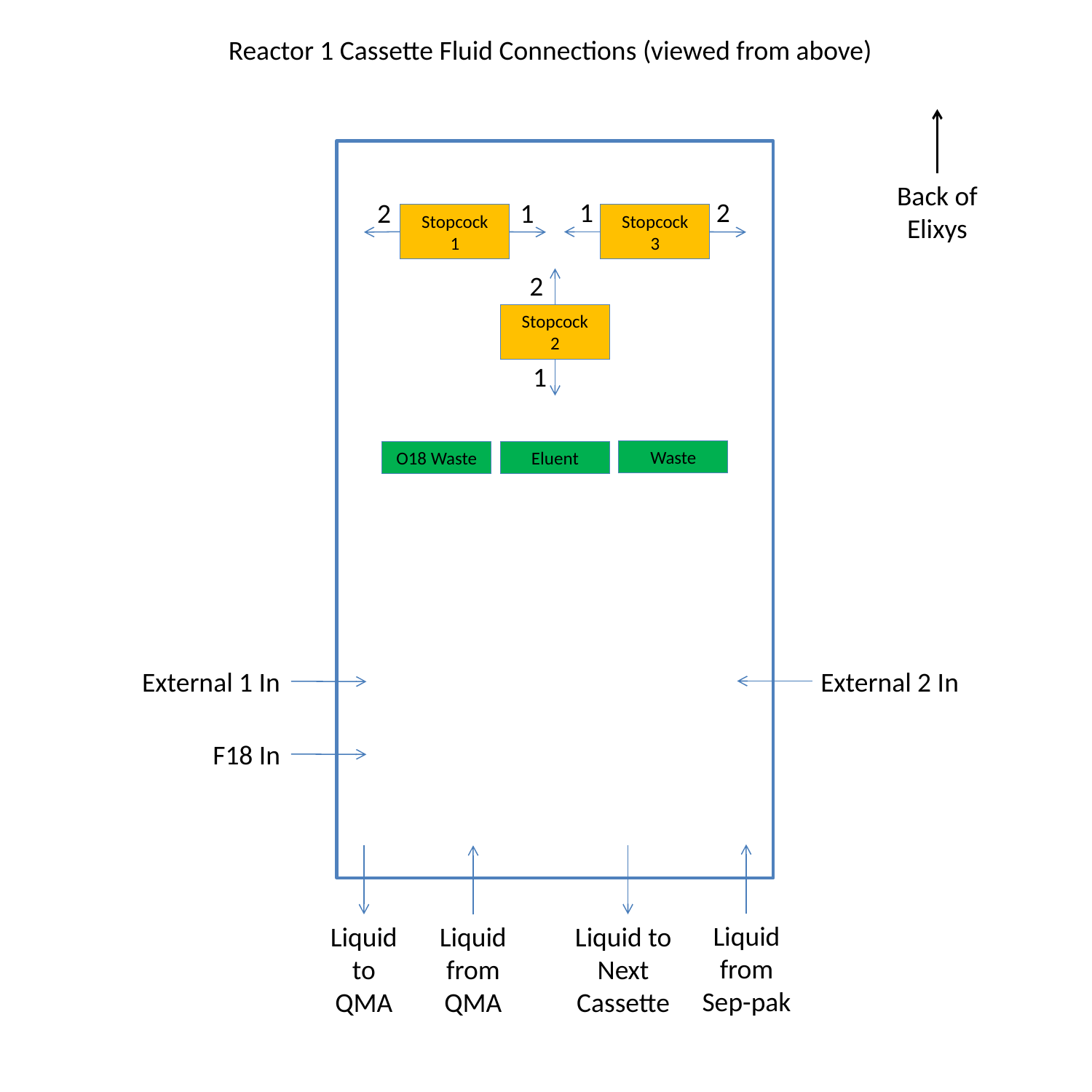

Reactor 1 Cassette Fluid Connections (viewed from above)

Back of Elixys
1
2
2
1
Stopcock
1
Stopcock
3
2
Stopcock
2
1
Waste
O18 Waste
Eluent
External 1 In
External 2 In
F18 In
Liquid from Sep-pak
Liquid to
Next Cassette
Liquid to
QMA
Liquid from QMA